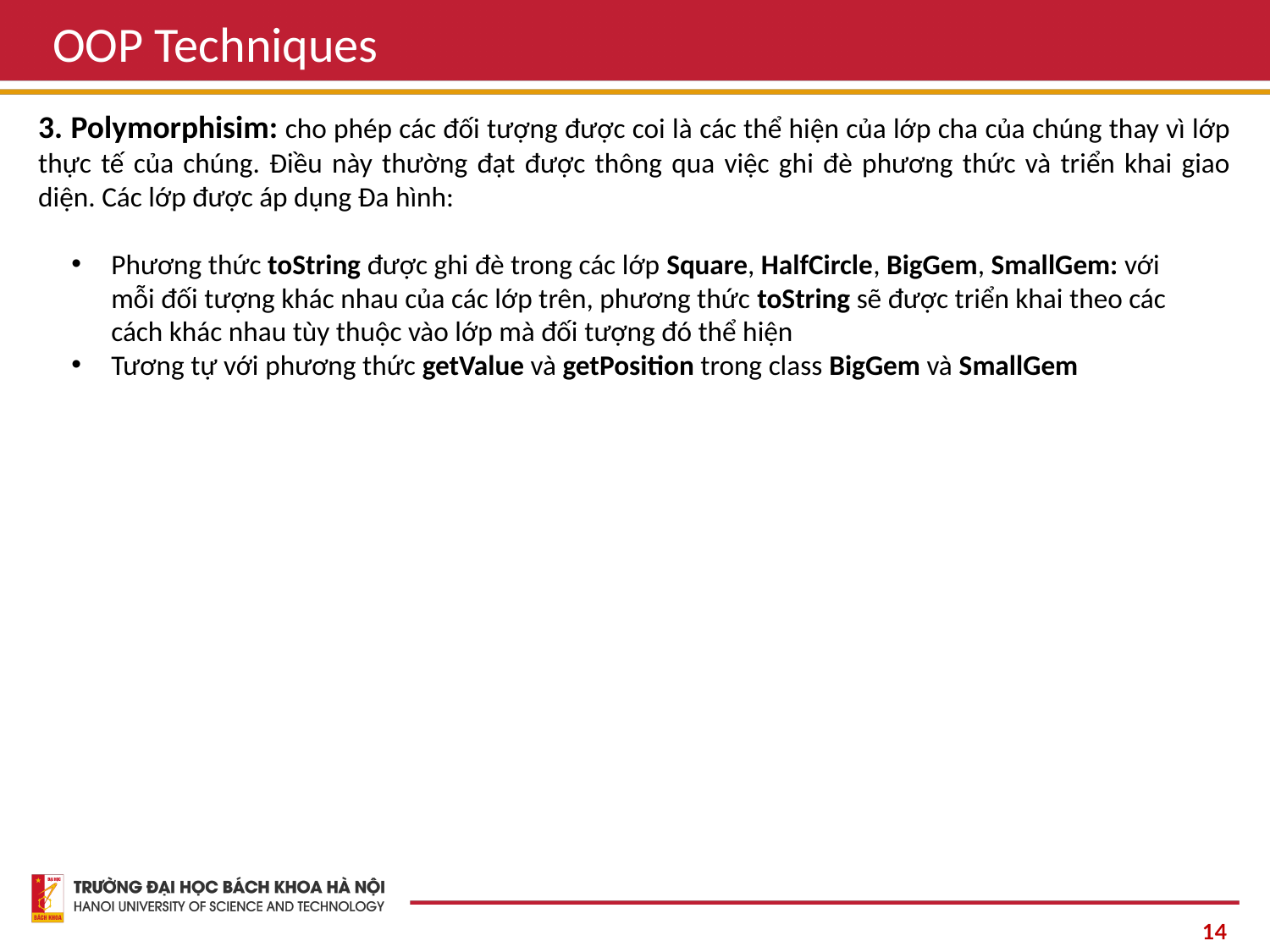

OOP Techniques
3. Polymorphisim: cho phép các đối tượng được coi là các thể hiện của lớp cha của chúng thay vì lớp thực tế của chúng. Điều này thường đạt được thông qua việc ghi đè phương thức và triển khai giao diện. Các lớp được áp dụng Đa hình:
Phương thức toString được ghi đè trong các lớp Square, HalfCircle, BigGem, SmallGem: với mỗi đối tượng khác nhau của các lớp trên, phương thức toString sẽ được triển khai theo các cách khác nhau tùy thuộc vào lớp mà đối tượng đó thể hiện
Tương tự với phương thức getValue và getPosition trong class BigGem và SmallGem

14